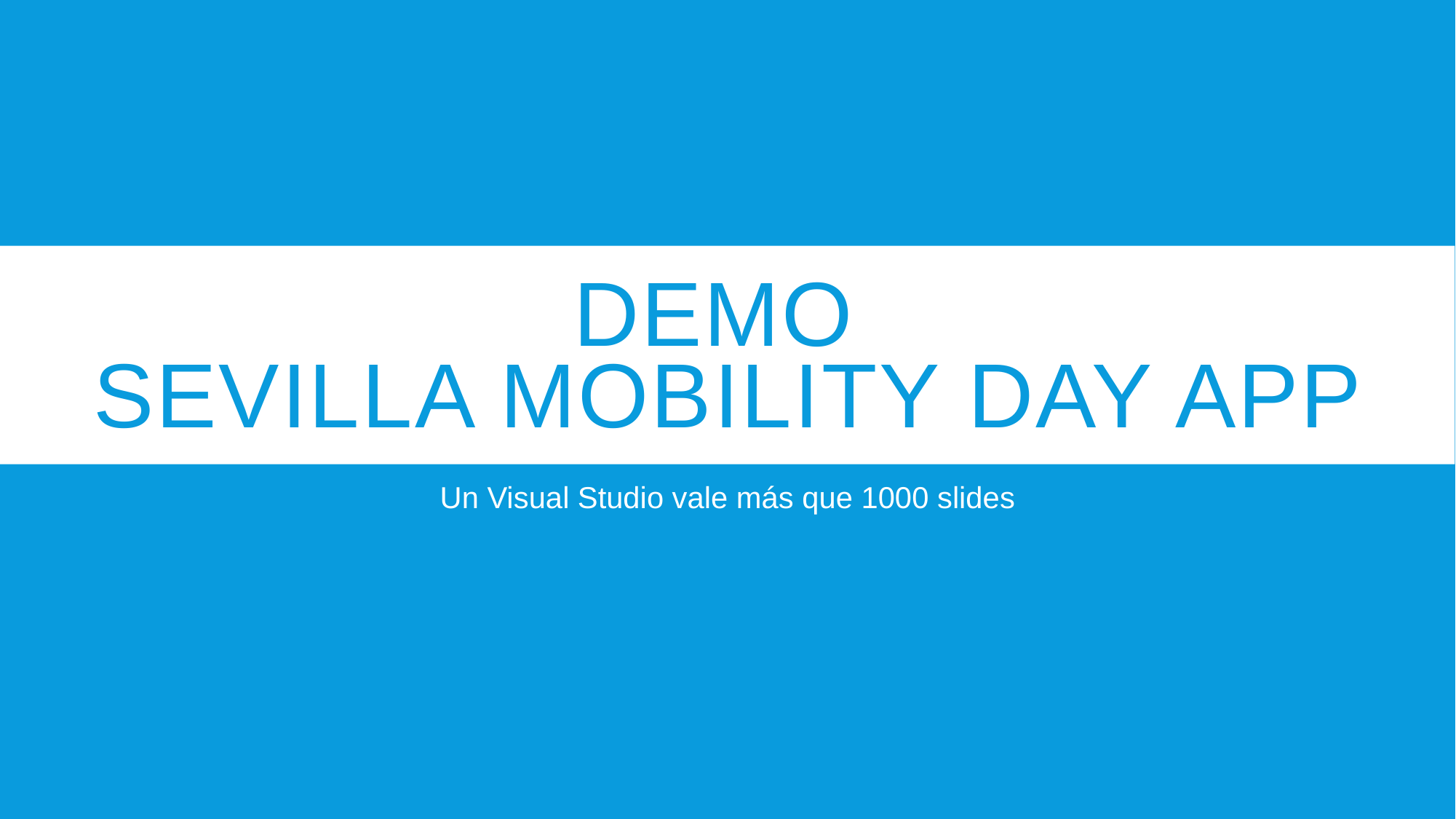

# Demo Sevilla Mobility Day App
Un Visual Studio vale más que 1000 slides